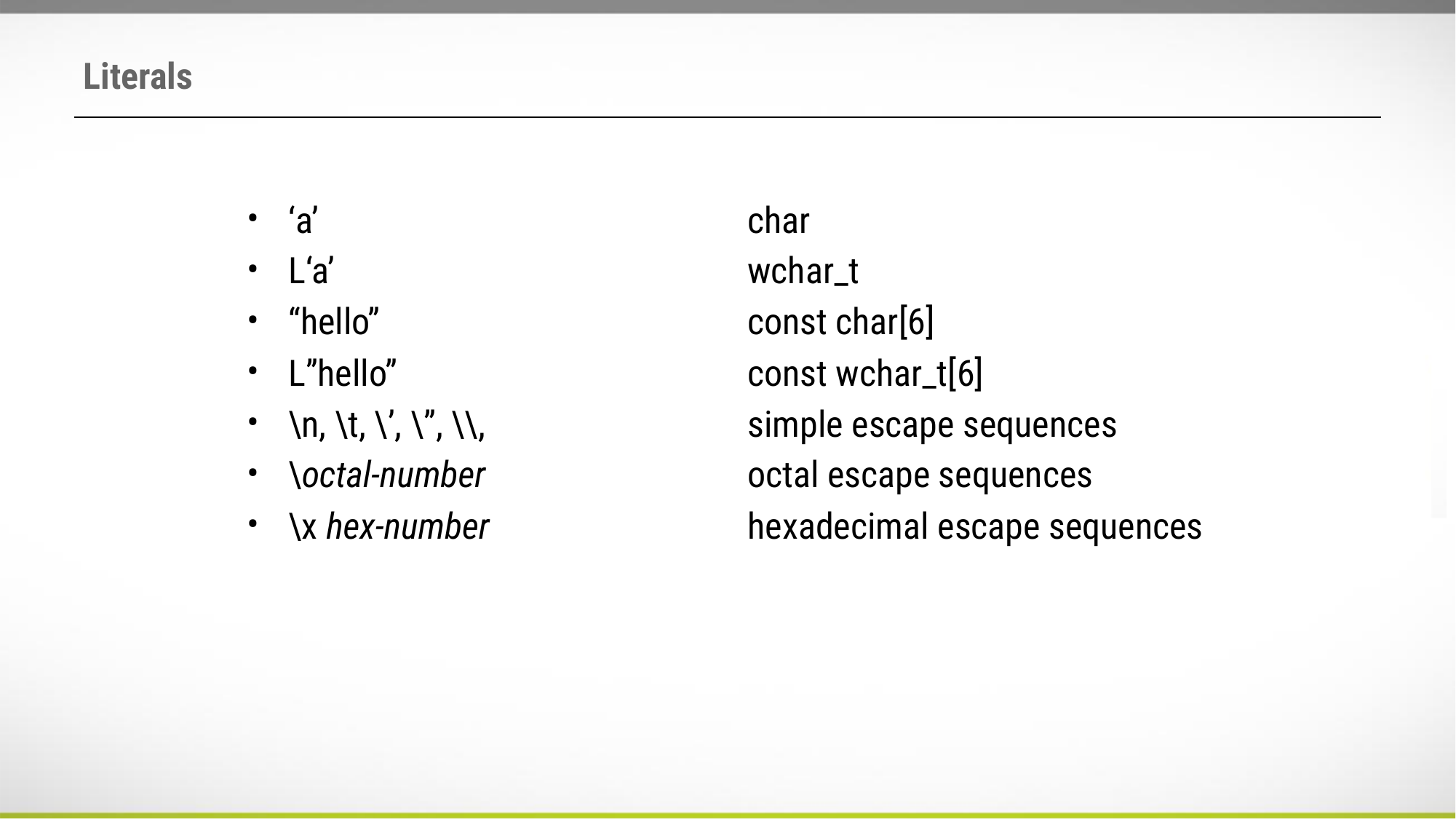

# Literals
‘a’
L‘a’
“hello”
L”hello”
\n, \t, \’, \”, \\,
\octal-number
\x hex-number
char
wchar_t
const char[6]
const wchar_t[6]
simple escape sequences
octal escape sequences
hexadecimal escape sequences